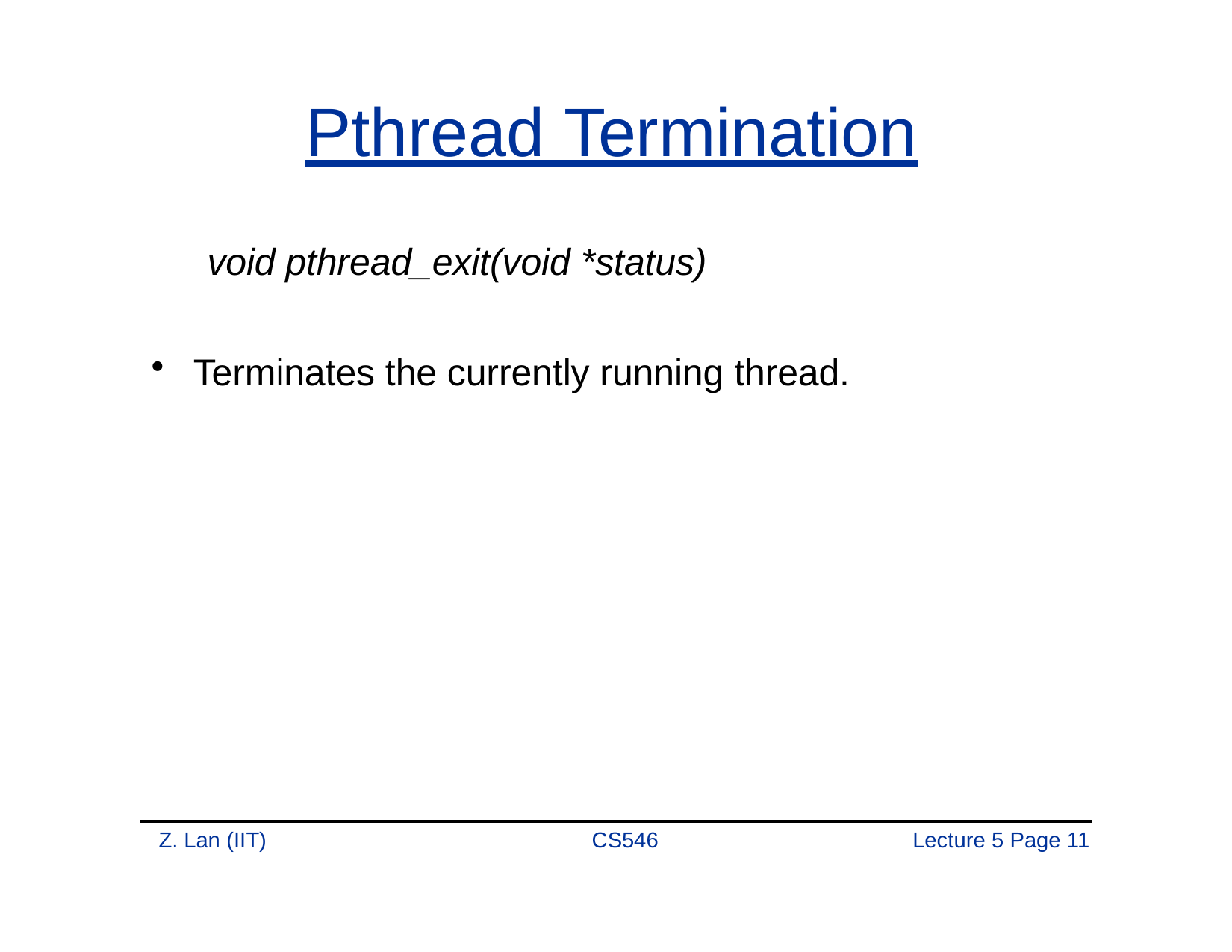

# Pthread Termination
void pthread_exit(void *status)

Terminates the currently running thread.
Z. Lan (IIT)

CS546
Lecture 5 Page 11